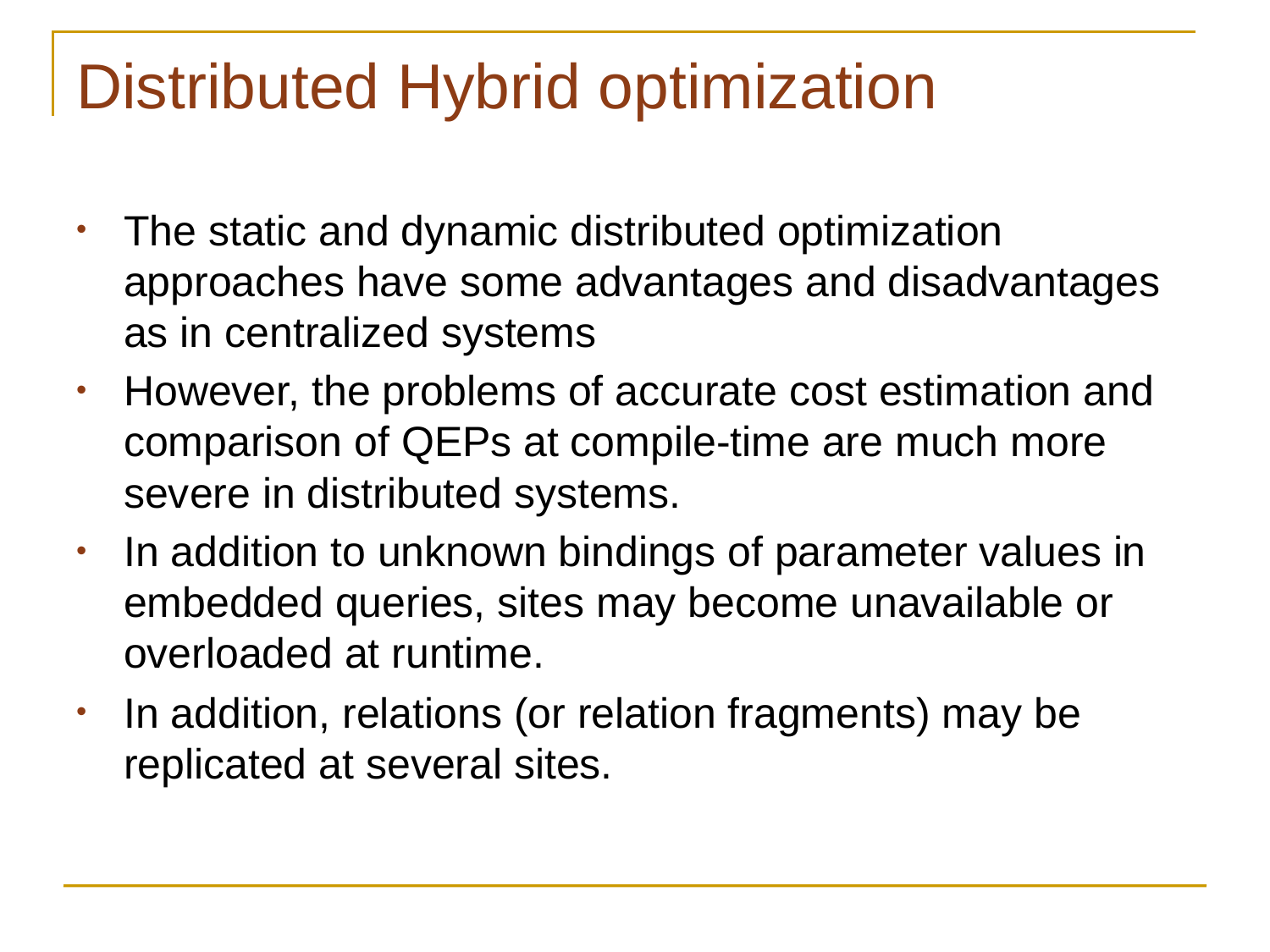

# Distributed Hybrid optimization
The static and dynamic distributed optimization approaches have some advantages and disadvantages as in centralized systems
However, the problems of accurate cost estimation and comparison of QEPs at compile-time are much more severe in distributed systems.
In addition to unknown bindings of parameter values in embedded queries, sites may become unavailable or overloaded at runtime.
In addition, relations (or relation fragments) may be replicated at several sites.